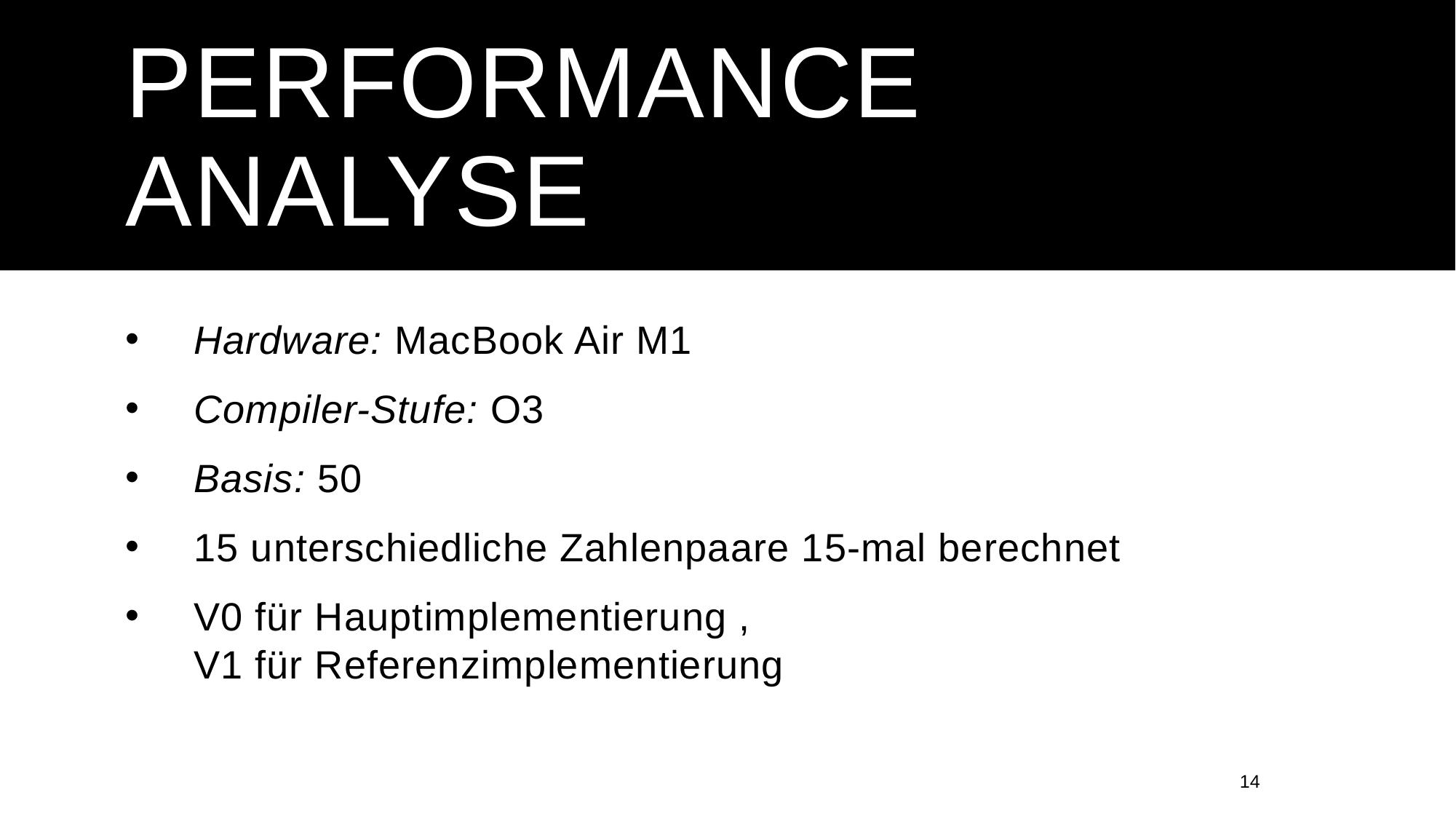

# Performance analyse
Hardware: MacBook Air M1
Compiler-Stufe: O3
Basis: 50
15 unterschiedliche Zahlenpaare 15-mal berechnet
V0 für Hauptimplementierung ,
V1 für Referenzimplementierung

14